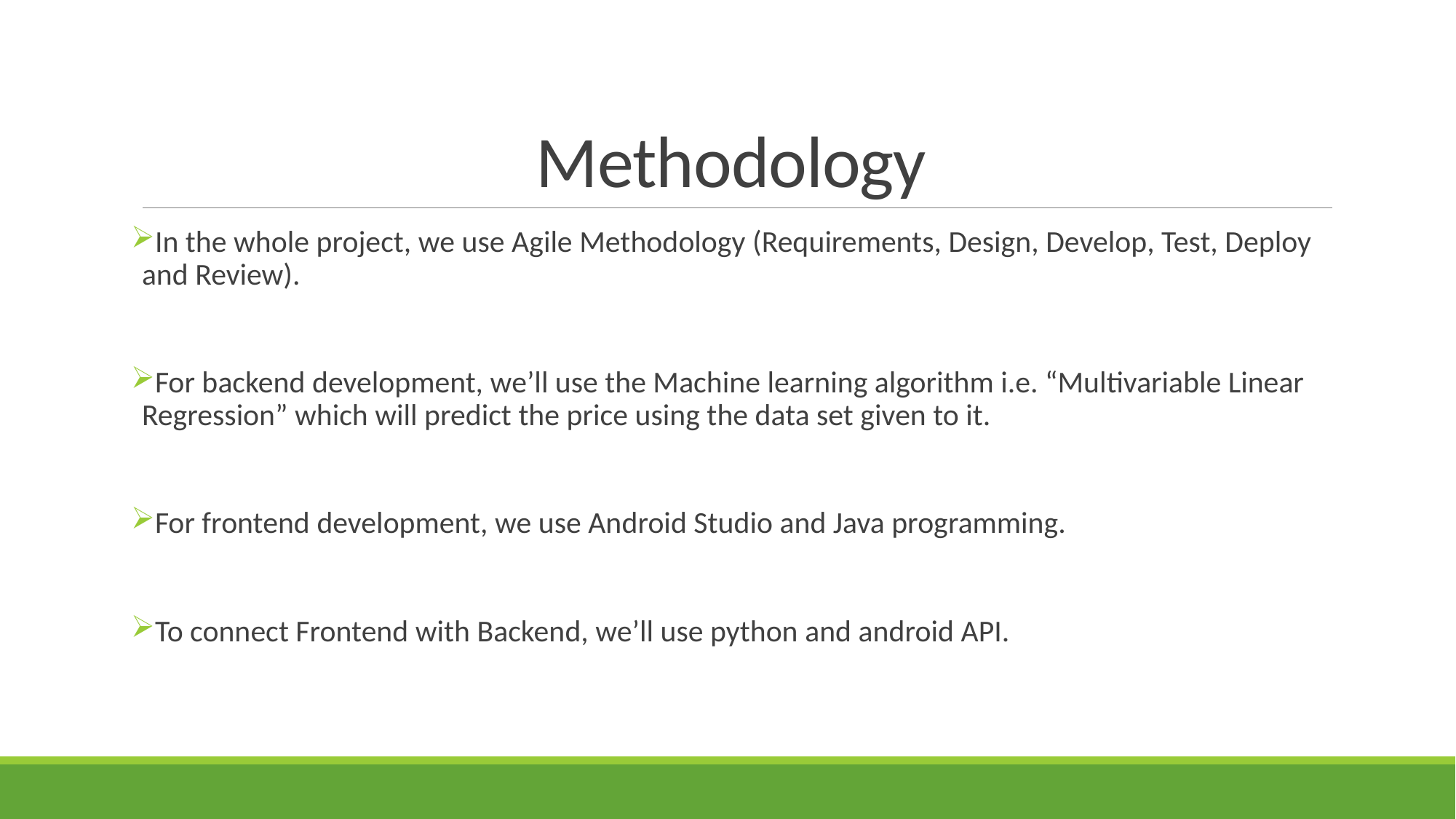

# Methodology
In the whole project, we use Agile Methodology (Requirements, Design, Develop, Test, Deploy and Review).

For backend development, we’ll use the Machine learning algorithm i.e. “Multivariable Linear Regression” which will predict the price using the data set given to it.

For frontend development, we use Android Studio and Java programming.

To connect Frontend with Backend, we’ll use python and android API.